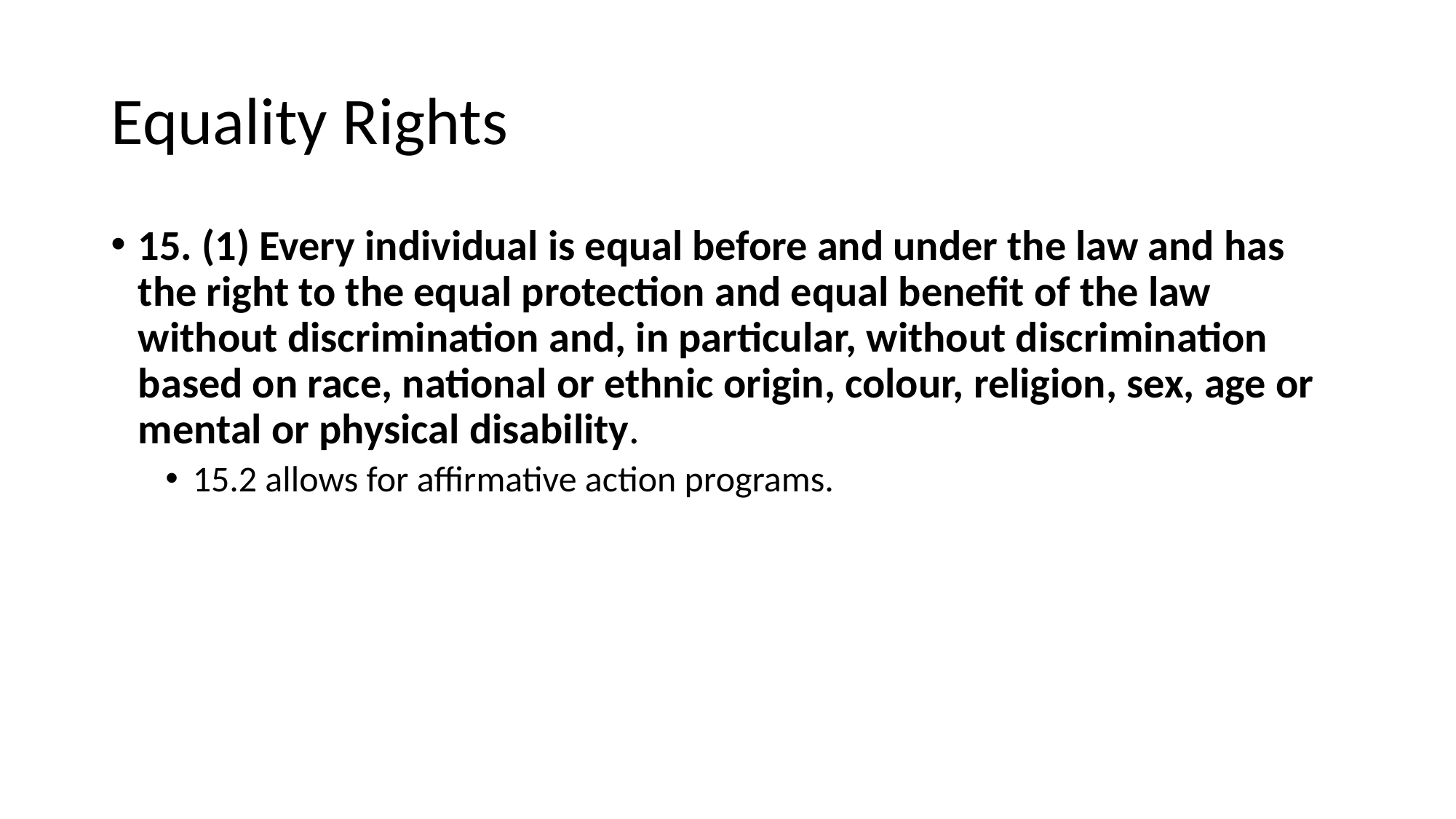

# Equality Rights
15. (1) Every individual is equal before and under the law and has the right to the equal protection and equal benefit of the law without discrimination and, in particular, without discrimination based on race, national or ethnic origin, colour, religion, sex, age or mental or physical disability.
15.2 allows for affirmative action programs.